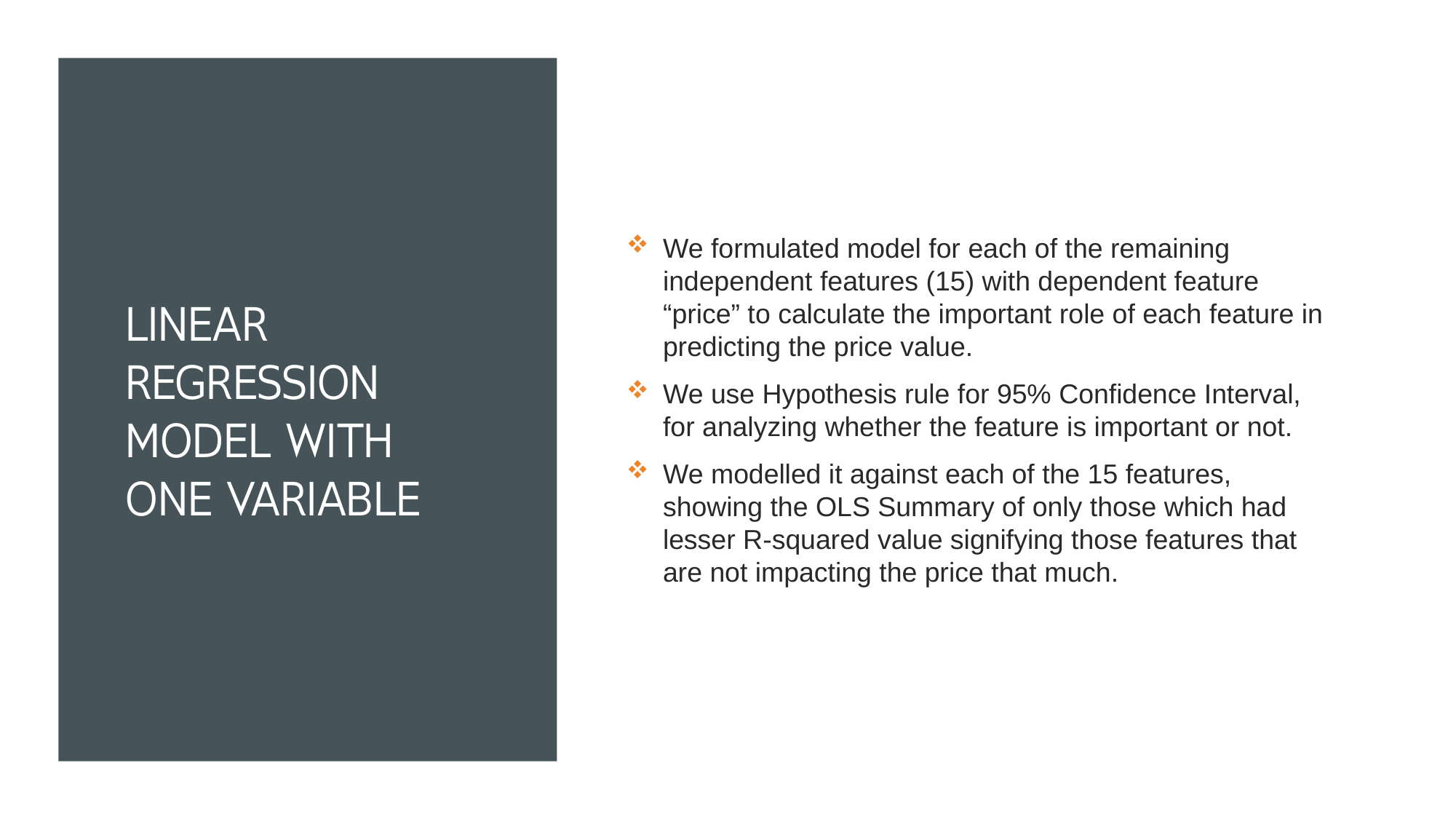

# LINEAR REGRESSION MODEL WITH ONE VARIABLE
We formulated model for each of the remaining independent features (15) with dependent feature “price” to calculate the important role of each feature in predicting the price value.
We use Hypothesis rule for 95% Confidence Interval,  for analyzing whether the feature is important or not.
We modelled it against each of the 15 features, showing the OLS Summary of only those which had lesser R-squared value signifying those features that are not impacting the price that much.